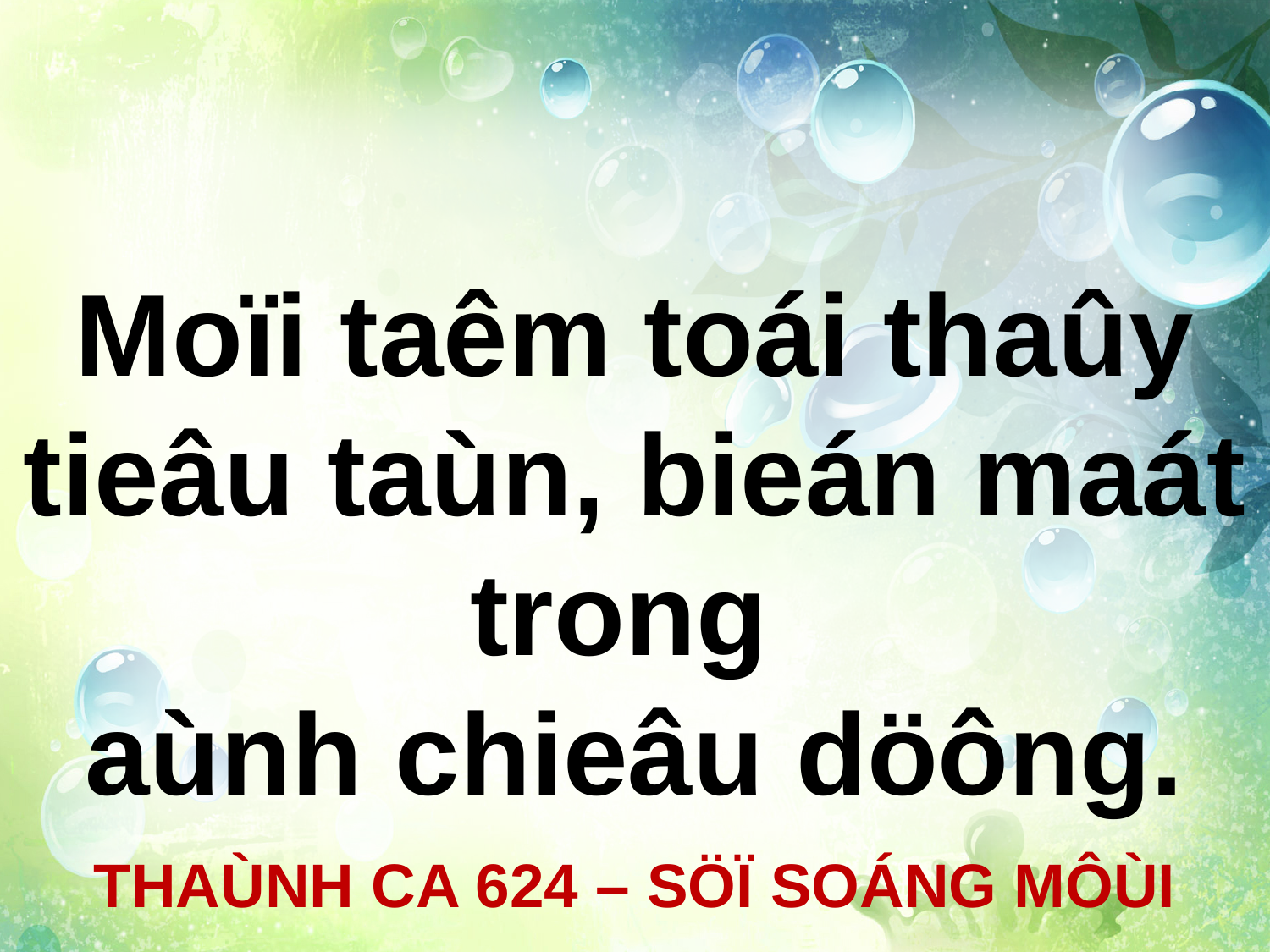

Moïi taêm toái thaûy tieâu taùn, bieán maát trong
aùnh chieâu döông.
THAÙNH CA 624 – SÖÏ SOÁNG MÔÙI